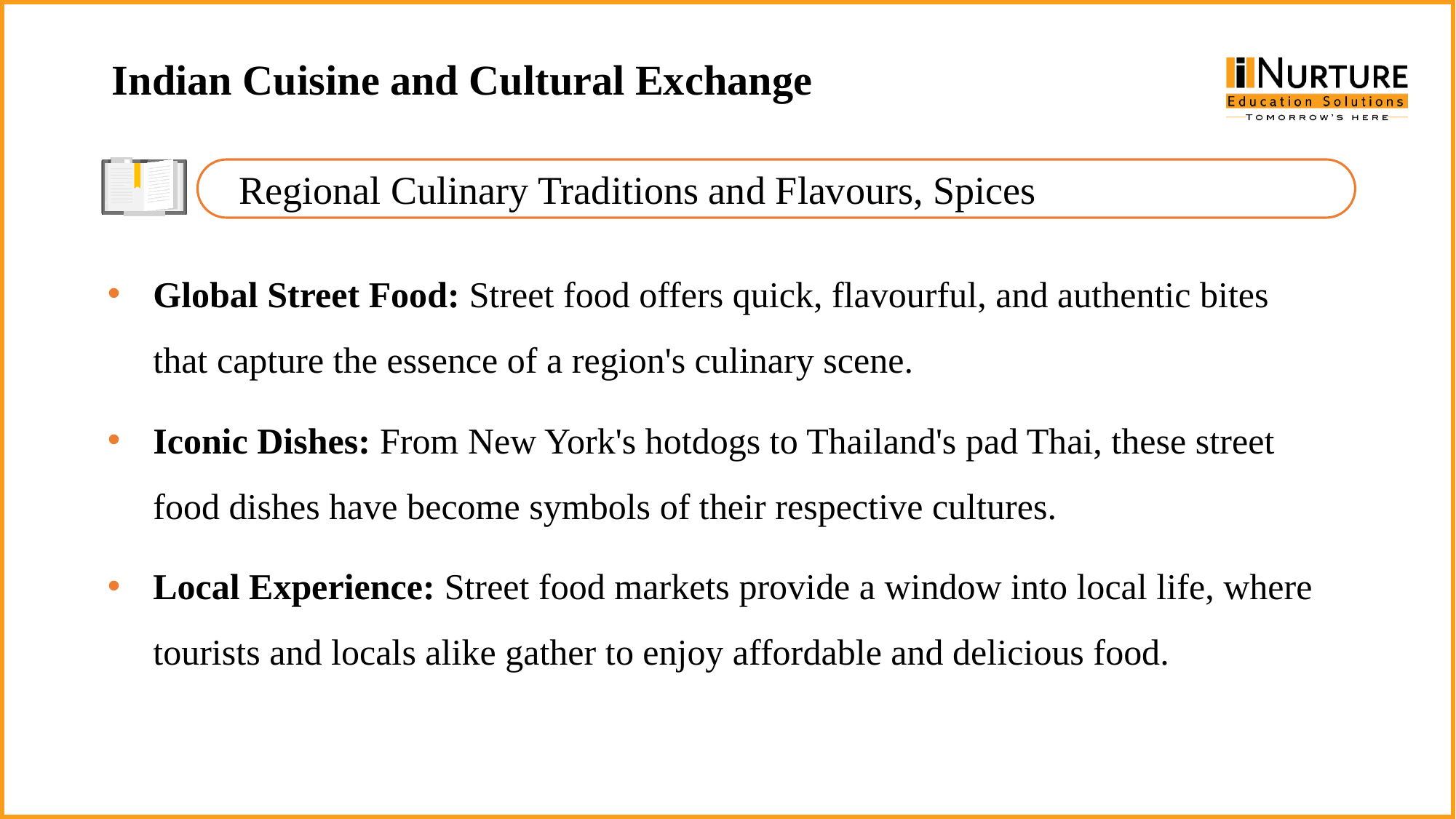

Indian Cuisine and Cultural Exchange
Regional Culinary Traditions and Flavours, Spices

Global Street Food: Street food offers quick, flavourful, and authentic bites that capture the essence of a region's culinary scene.
Iconic Dishes: From New York's hotdogs to Thailand's pad Thai, these street food dishes have become symbols of their respective cultures.
Local Experience: Street food markets provide a window into local life, where tourists and locals alike gather to enjoy affordable and delicious food.